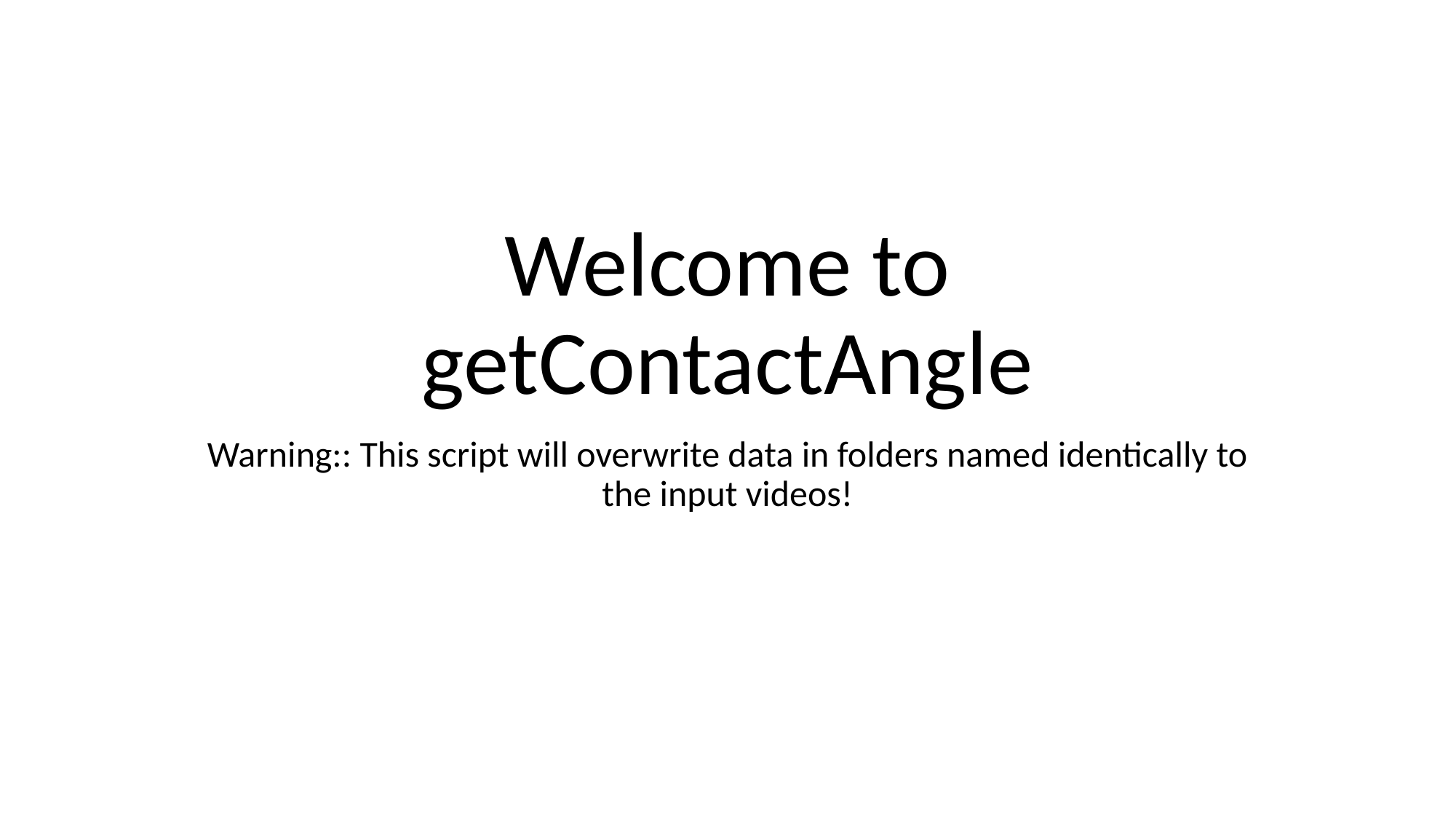

# Welcome to getContactAngle
Warning:: This script will overwrite data in folders named identically to the input videos!